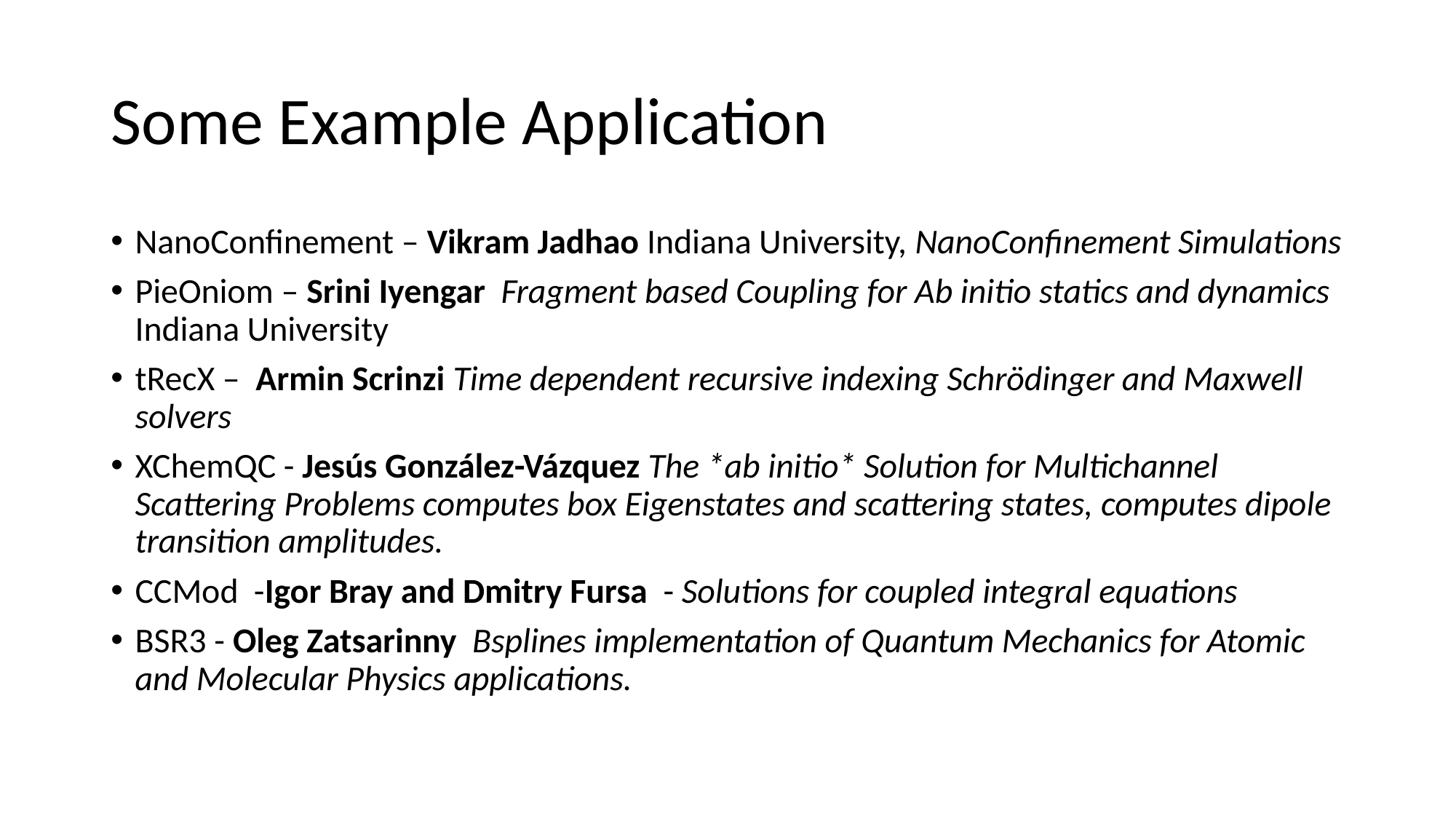

# Some Example Application
NanoConfinement – Vikram Jadhao Indiana University, NanoConfinement Simulations
PieOniom – Srini Iyengar  Fragment based Coupling for Ab initio statics and dynamics Indiana University
tRecX –  Armin Scrinzi Time dependent recursive indexing Schrödinger and Maxwell solvers
XChemQC - Jesús González-Vázquez The *ab initio* Solution for Multichannel Scattering Problems computes box Eigenstates and scattering states, computes dipole transition amplitudes.
CCMod  -Igor Bray and Dmitry Fursa  - Solutions for coupled integral equations
BSR3 - Oleg Zatsarinny  Bsplines implementation of Quantum Mechanics for Atomic and Molecular Physics applications.